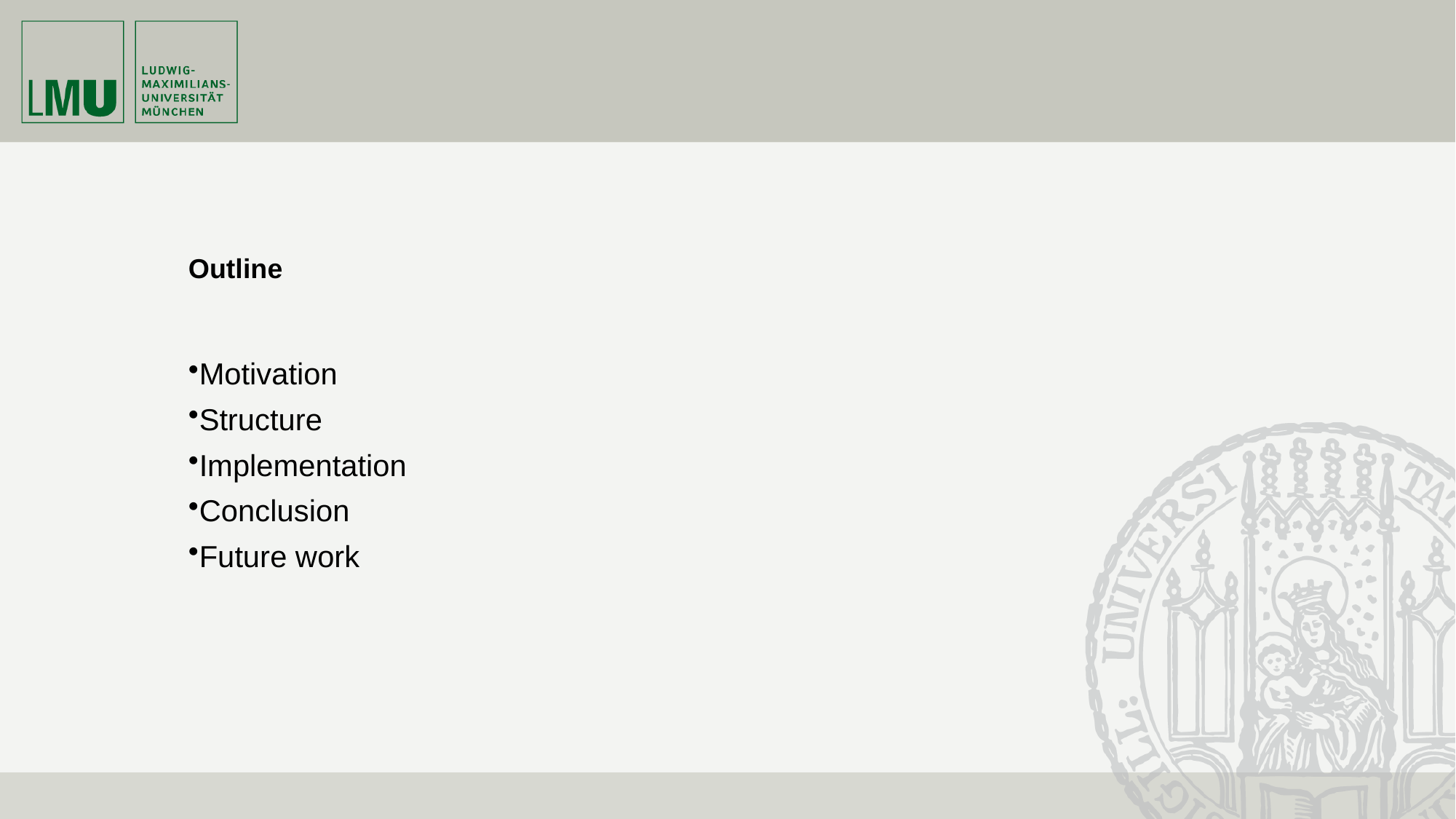

Outline
Motivation
Structure
Implementation
Conclusion
Future work